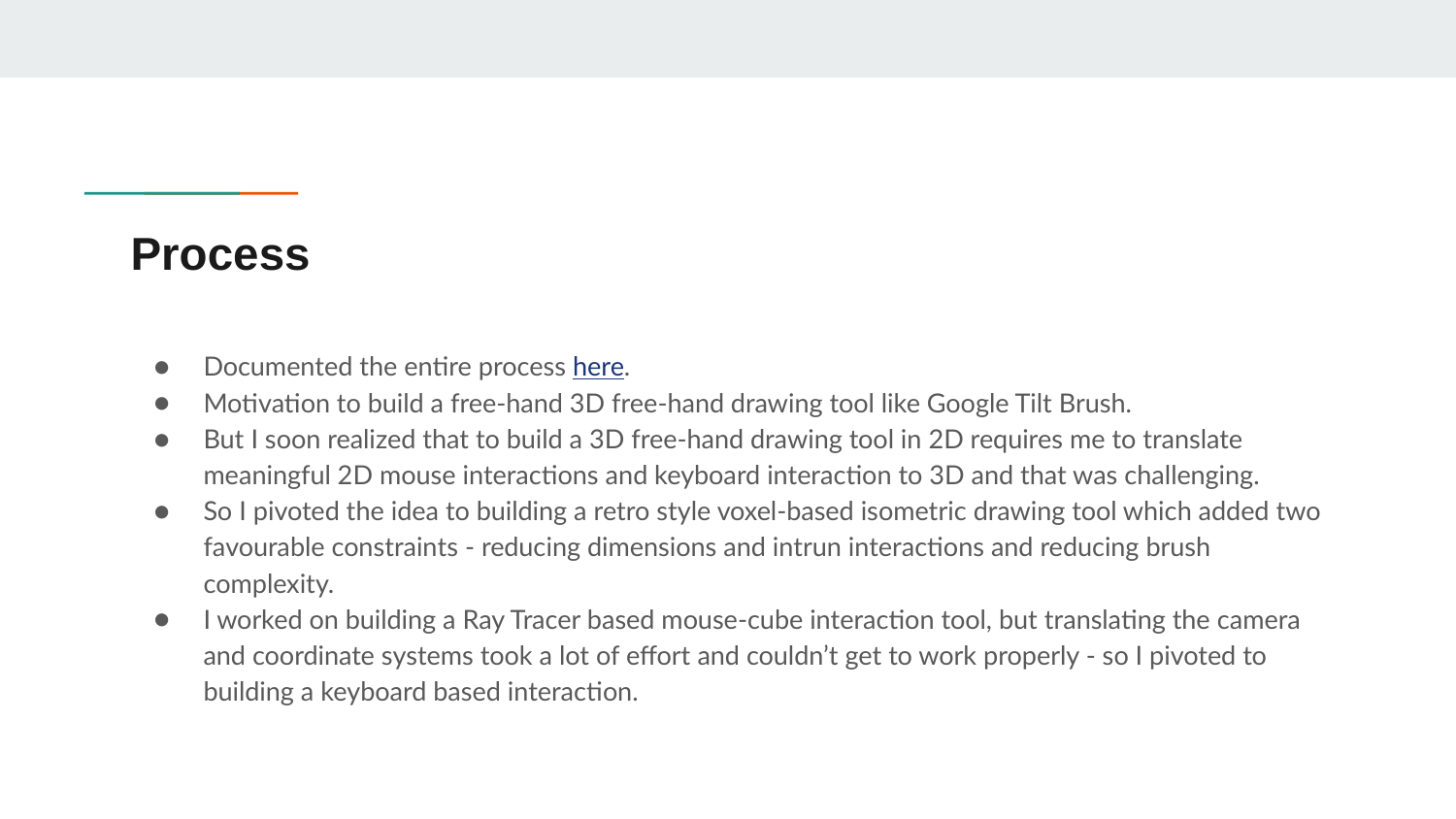

# Process
Documented the entire process here.
Motivation to build a free-hand 3D free-hand drawing tool like Google Tilt Brush.
But I soon realized that to build a 3D free-hand drawing tool in 2D requires me to translate meaningful 2D mouse interactions and keyboard interaction to 3D and that was challenging.
So I pivoted the idea to building a retro style voxel-based isometric drawing tool which added two favourable constraints - reducing dimensions and intrun interactions and reducing brush complexity.
I worked on building a Ray Tracer based mouse-cube interaction tool, but translating the camera and coordinate systems took a lot of effort and couldn’t get to work properly - so I pivoted to building a keyboard based interaction.